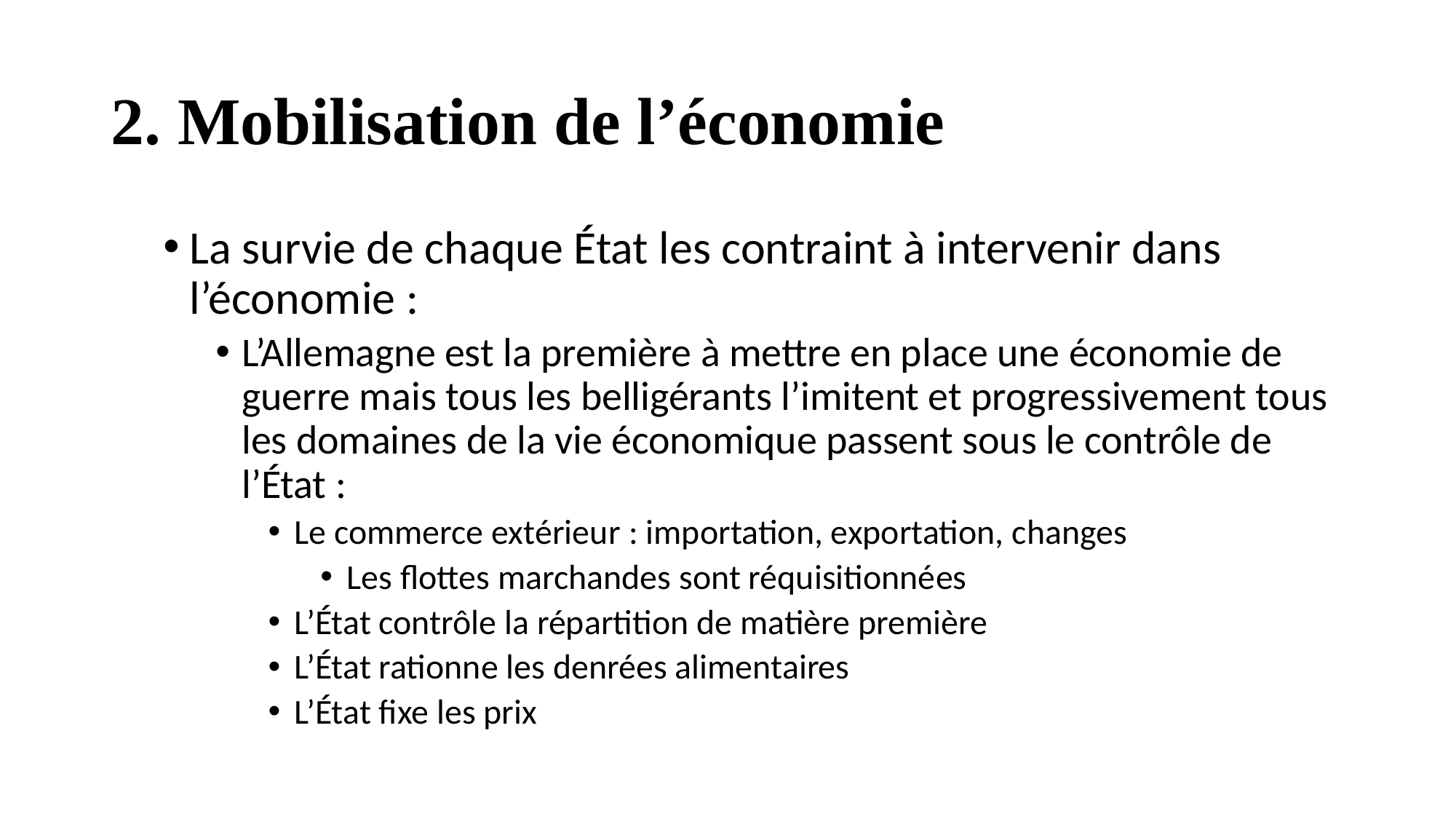

# 2. Mobilisation de l’économie
La survie de chaque État les contraint à intervenir dans l’économie :
L’Allemagne est la première à mettre en place une économie de guerre mais tous les belligérants l’imitent et progressivement tous les domaines de la vie économique passent sous le contrôle de l’État :
Le commerce extérieur : importation, exportation, changes
Les flottes marchandes sont réquisitionnées
L’État contrôle la répartition de matière première
L’État rationne les denrées alimentaires
L’État fixe les prix